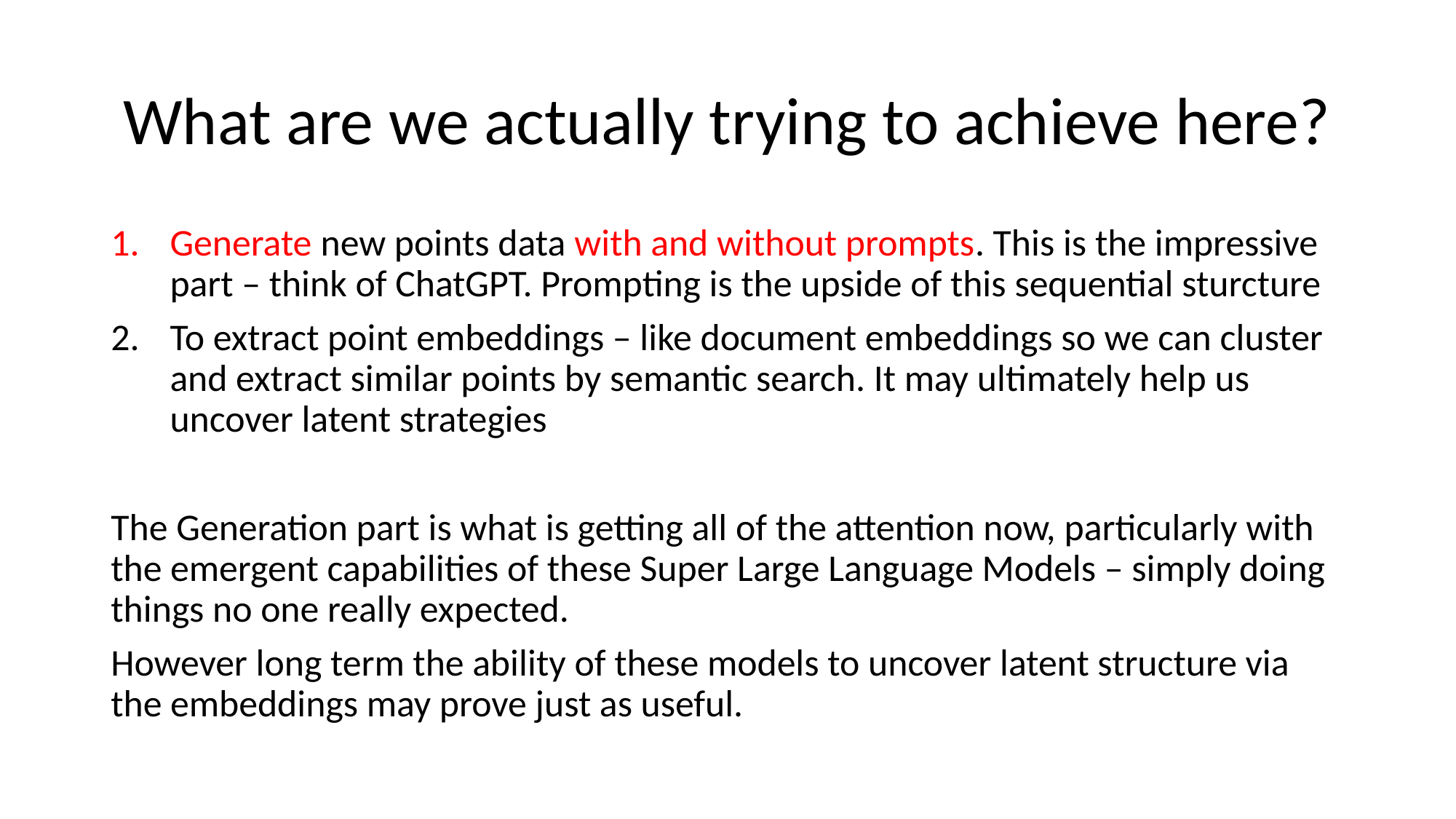

# What are we actually trying to achieve here?
Generate new points data with and without prompts. This is the impressive part – think of ChatGPT. Prompting is the upside of this sequential sturcture
To extract point embeddings – like document embeddings so we can cluster and extract similar points by semantic search. It may ultimately help us uncover latent strategies

The Generation part is what is getting all of the attention now, particularly with the emergent capabilities of these Super Large Language Models – simply doing things no one really expected.
However long term the ability of these models to uncover latent structure via the embeddings may prove just as useful.